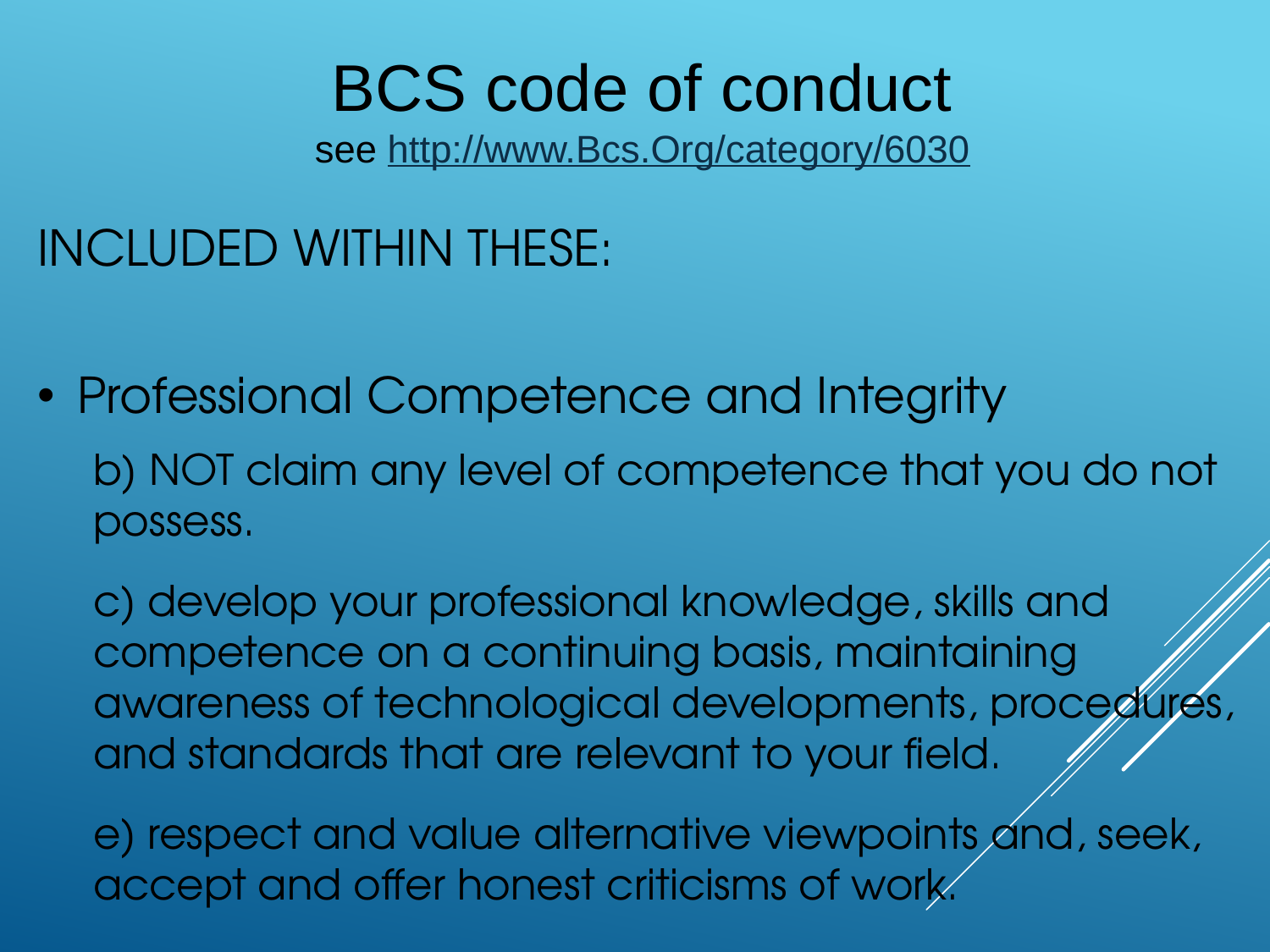

BCS code of conduct
see http://www.Bcs.Org/category/6030
INCLUDED WITHIN THESE:

Professional Competence and Integrity
b) NOT claim any level of competence that you do not possess.
c) develop your professional knowledge, skills and competence on a continuing basis, maintaining awareness of technological developments, procedures, and standards that are relevant to your field.
e) respect and value alternative viewpoints and, seek, accept and offer honest criticisms of work.